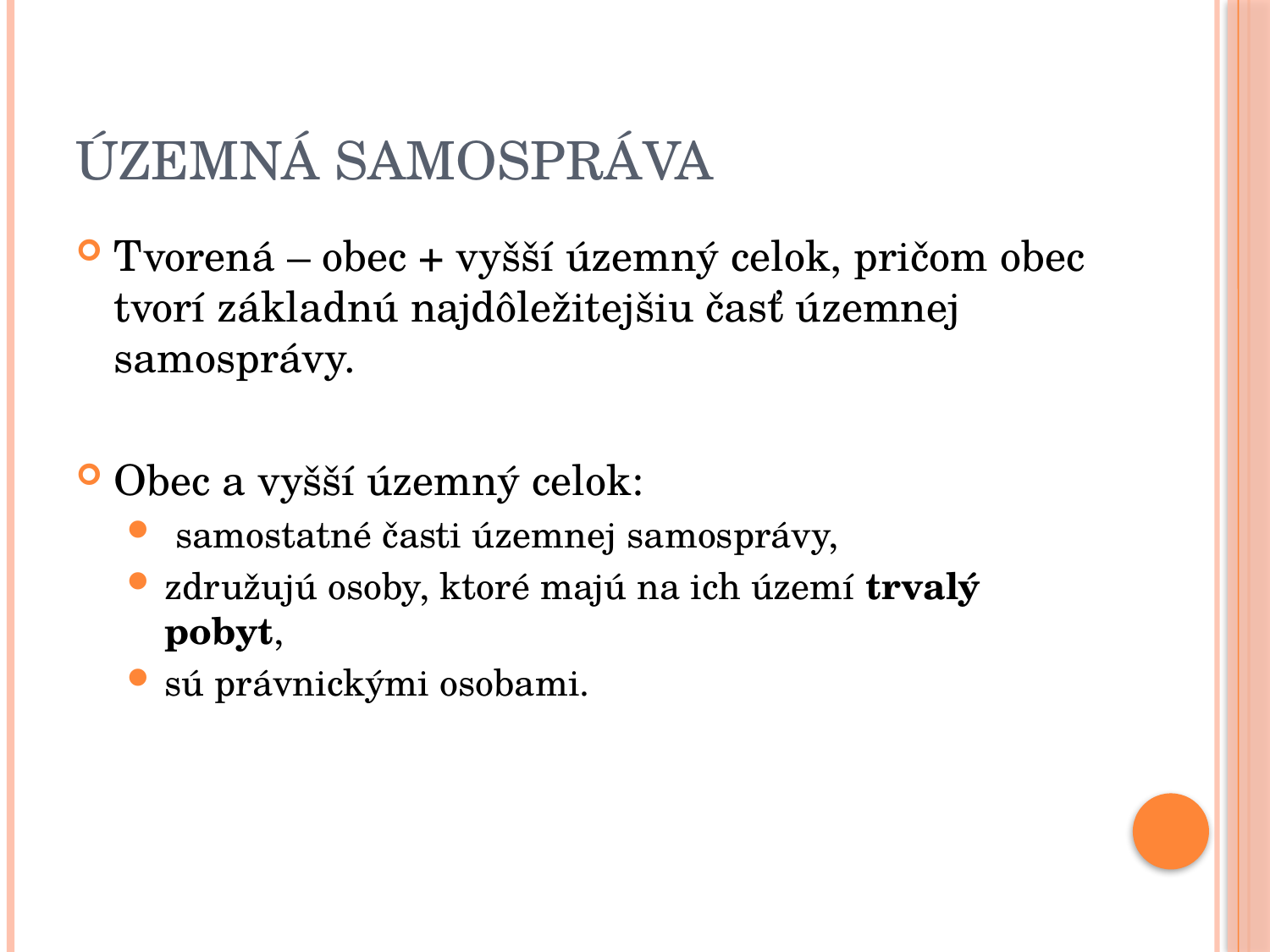

# Územná samospráva
Tvorená – obec + vyšší územný celok, pričom obec tvorí základnú najdôležitejšiu časť územnej samosprávy.

Obec a vyšší územný celok:
 samostatné časti územnej samosprávy,
združujú osoby, ktoré majú na ich území trvalý pobyt,
sú právnickými osobami.